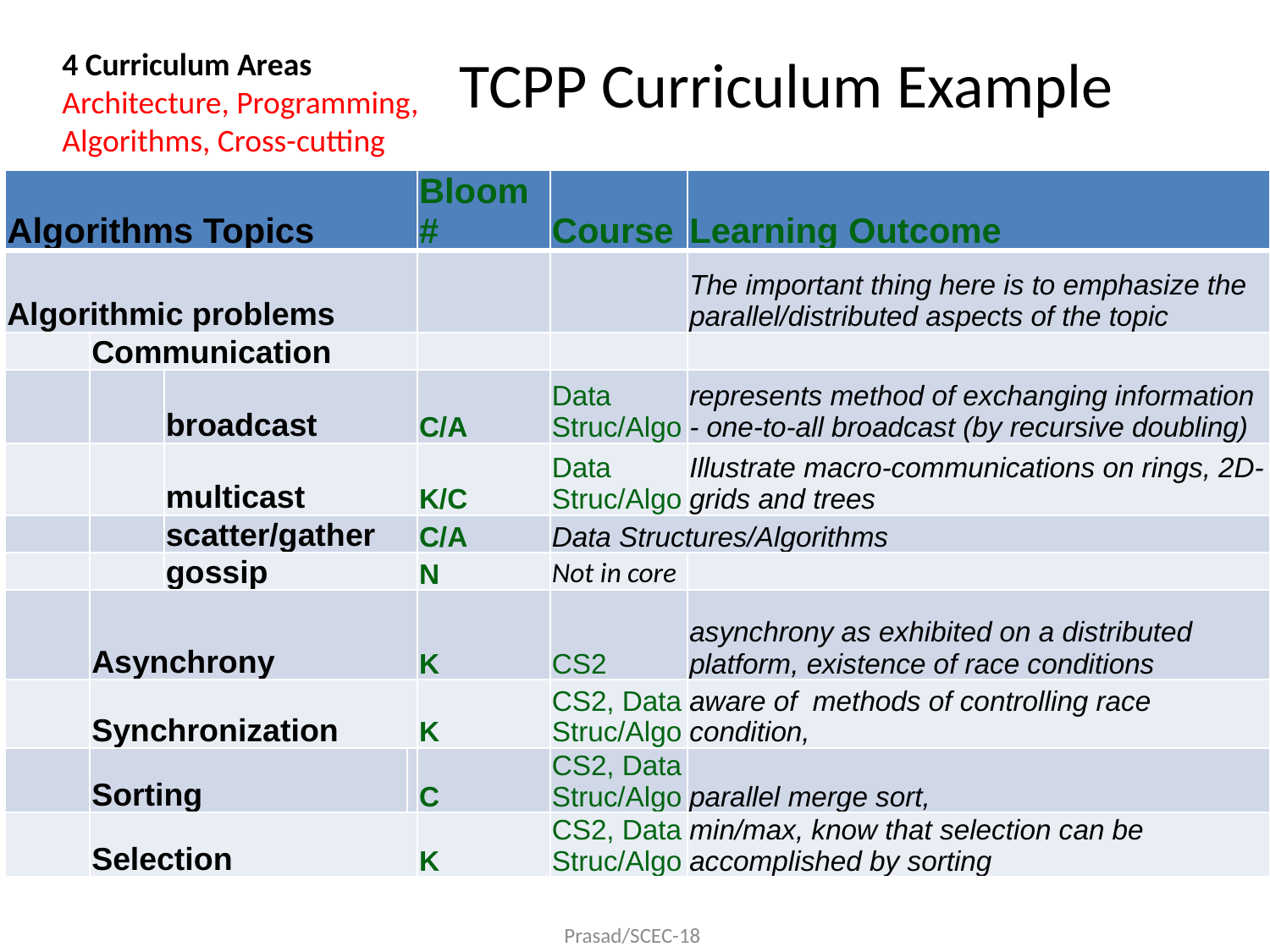

4 Curriculum Areas
Architecture, Programming,
Algorithms, Cross-cutting

# TCPP Curriculum Example
| Algorithms Topics |  |  |  | Bloom# | Course | Learning Outcome |
| --- | --- | --- | --- | --- | --- | --- |
| Algorithmic problems |  |  |  |  |  | The important thing here is to emphasize the parallel/distributed aspects of the topic |
|  | Communication |  |  |  |  |  |
|  |  | broadcast |  | C/A | Data Struc/Algo | represents method of exchanging information - one-to-all broadcast (by recursive doubling) |
|  |  | multicast |  | K/C | Data Struc/Algo | Illustrate macro-communications on rings, 2D-grids and trees |
|  |  | scatter/gather |  | C/A | Data Structures/Algorithms |  |
|  |  | gossip |  | N | Not in core |  |
|  | Asynchrony |  |  | K | CS2 | asynchrony as exhibited on a distributed platform, existence of race conditions |
|  | Synchronization |  |  | K | CS2, Data Struc/Algo | aware of methods of controlling race condition, |
|  | Sorting |  |  | C | CS2, Data Struc/Algo | parallel merge sort, |
|  | Selection |  |  | K | CS2, Data Struc/Algo | min/max, know that selection can be accomplished by sorting |
Parallel and Distributed Models and Complexity
 Costs of computation
Prasad/SCEC-18